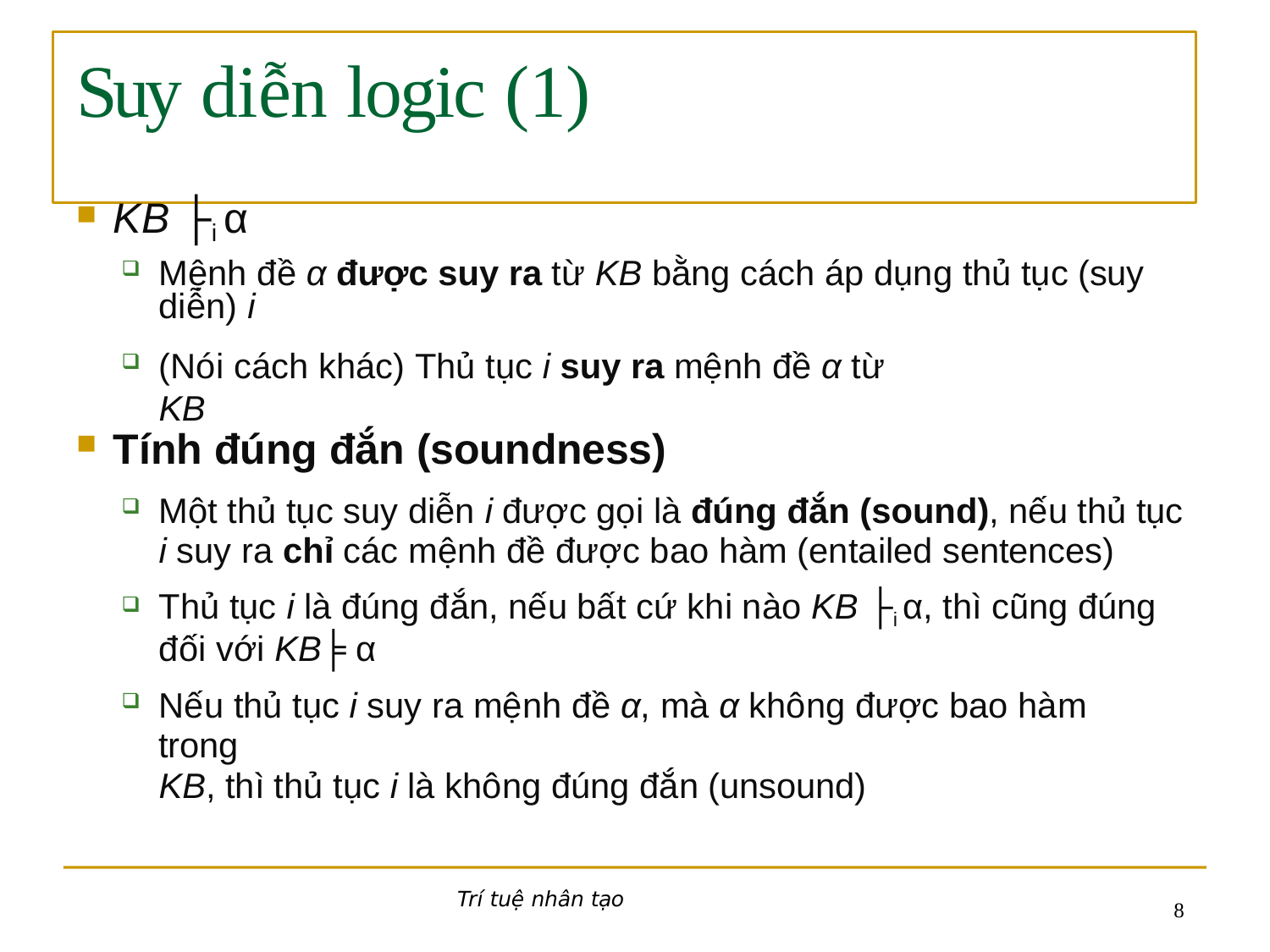

# Suy diễn logic (1)
KB ├i α
Mệnh đề α được suy ra từ KB bằng cách áp dụng thủ tục (suy
diễn) i
(Nói cách khác) Thủ tục i suy ra mệnh đề α từ KB

Tính đúng đắn (soundness)
Một thủ tục suy diễn i được gọi là đúng đắn (sound), nếu thủ tục
i suy ra chỉ các mệnh đề được bao hàm (entailed sentences)
Thủ tục i là đúng đắn, nếu bất cứ khi nào KB ├i α, thì cũng đúng đối với KB╞ α
Nếu thủ tục i suy ra mệnh đề α, mà α không được bao hàm trong
KB, thì thủ tục i là không đúng đắn (unsound)

Trí tuệ nhân tạo
8